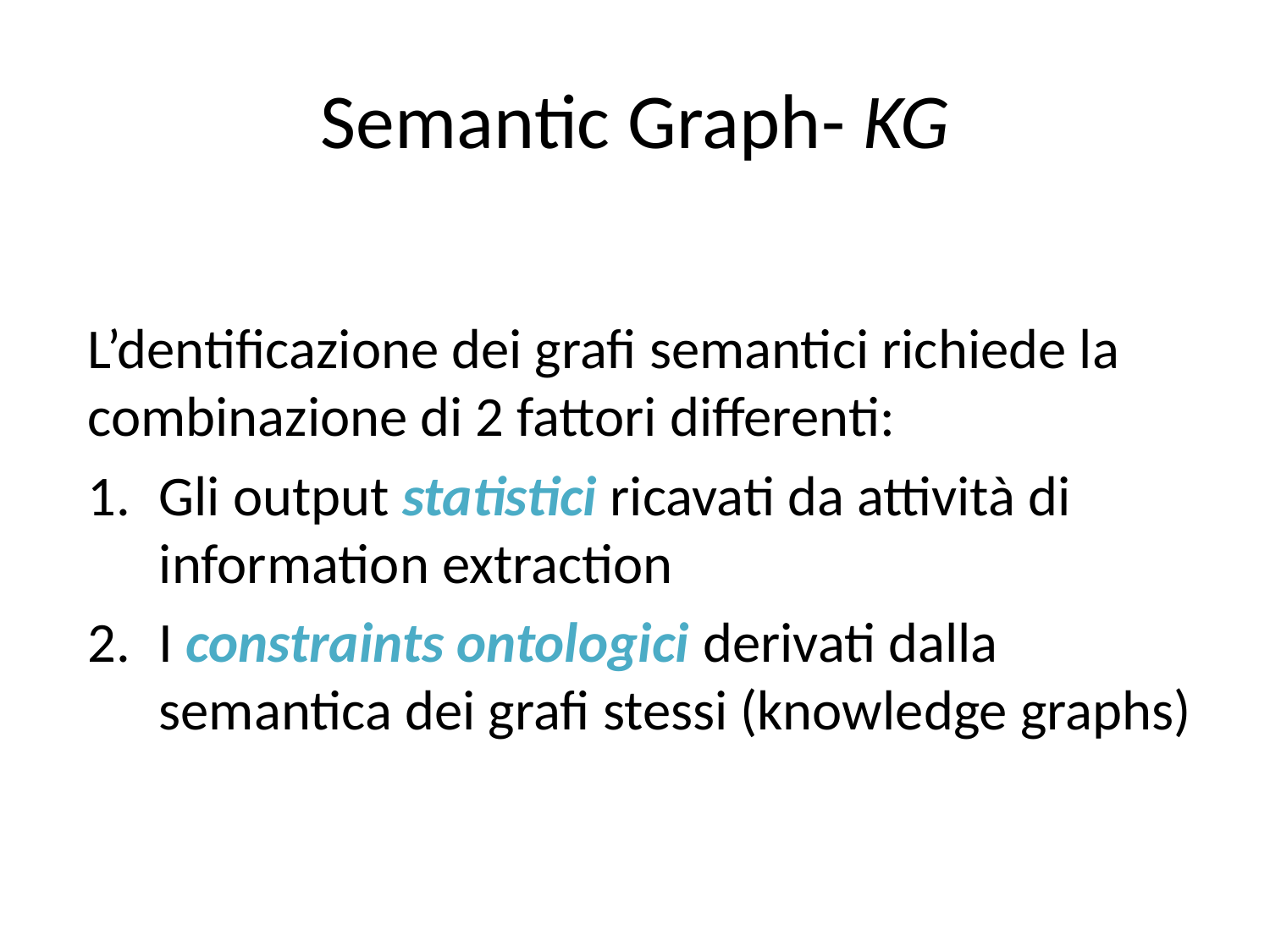

# Semantic Graph- KG
L’dentificazione dei grafi semantici richiede la combinazione di 2 fattori differenti:
Gli output statistici ricavati da attività di information extraction
I constraints ontologici derivati dalla semantica dei grafi stessi (knowledge graphs)